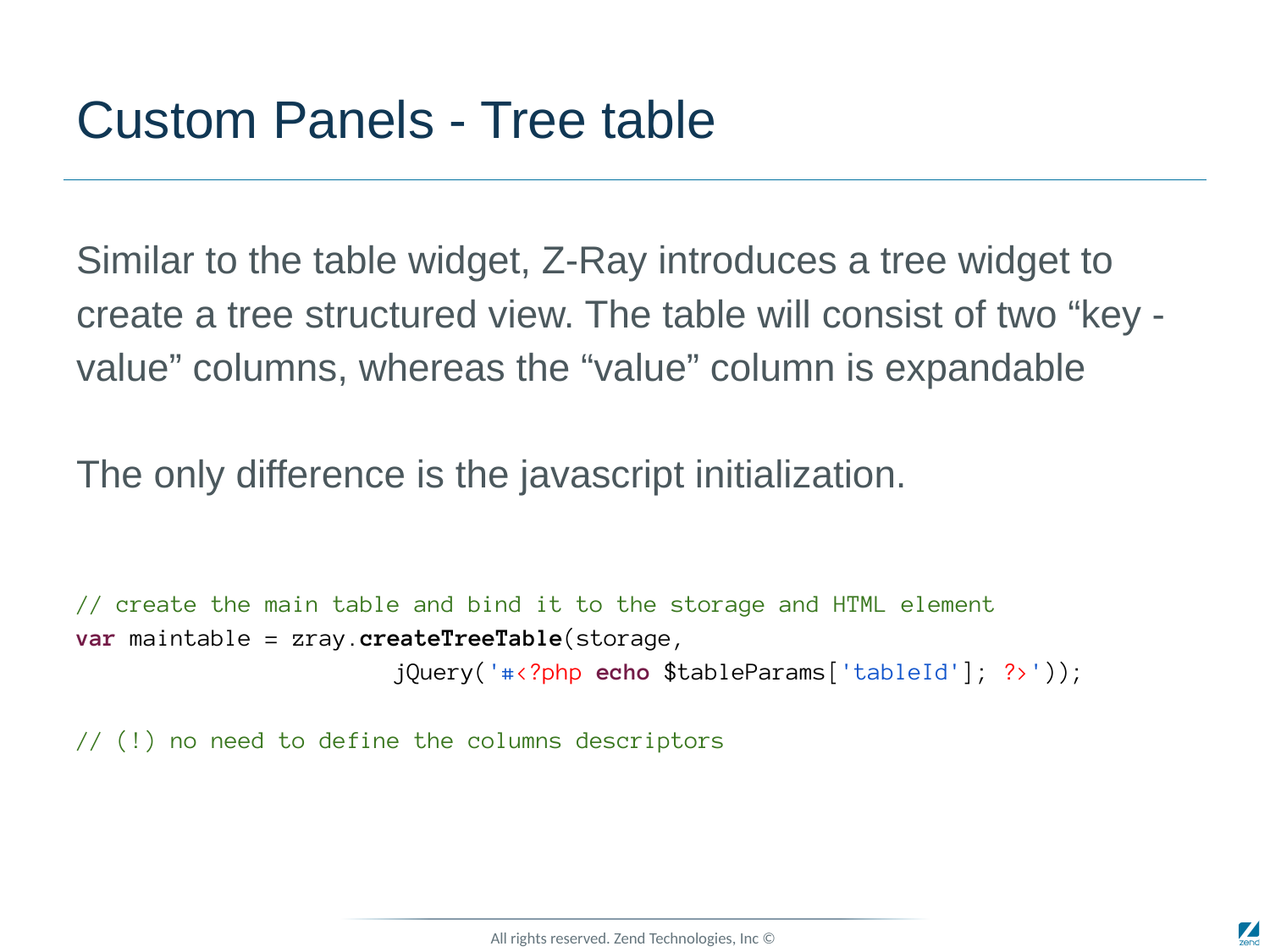

# Custom Panels - Tree table
Similar to the table widget, Z-Ray introduces a tree widget to create a tree structured view. The table will consist of two “key - value” columns, whereas the “value” column is expandable

The only difference is the javascript initialization.

// create the main table and bind it to the storage and HTML element
var maintable = zray.createTreeTable(storage,
jQuery('#<?php echo $tableParams['tableId']; ?>'));

// (!) no need to define the columns descriptors